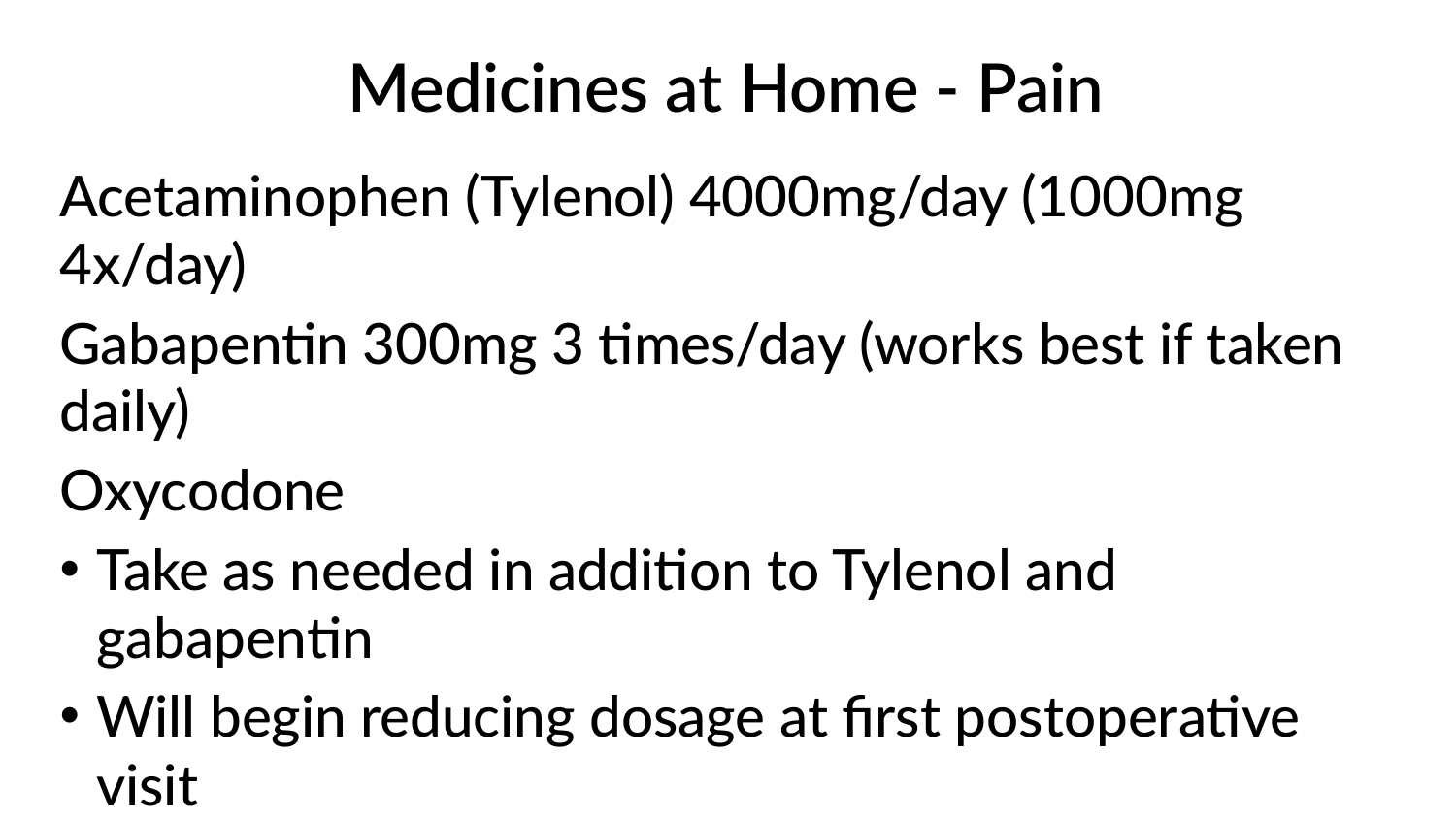

# Medicines at Home - Pain
Acetaminophen (Tylenol) 4000mg/day (1000mg 4x/day)
Gabapentin 300mg 3 times/day (works best if taken daily)
Oxycodone
Take as needed in addition to Tylenol and gabapentin
Will begin reducing dosage at first postoperative visit
Most patients can discontinue by 4 weeks after surgery
NO DRIVING WHILE ON OXYCODONE